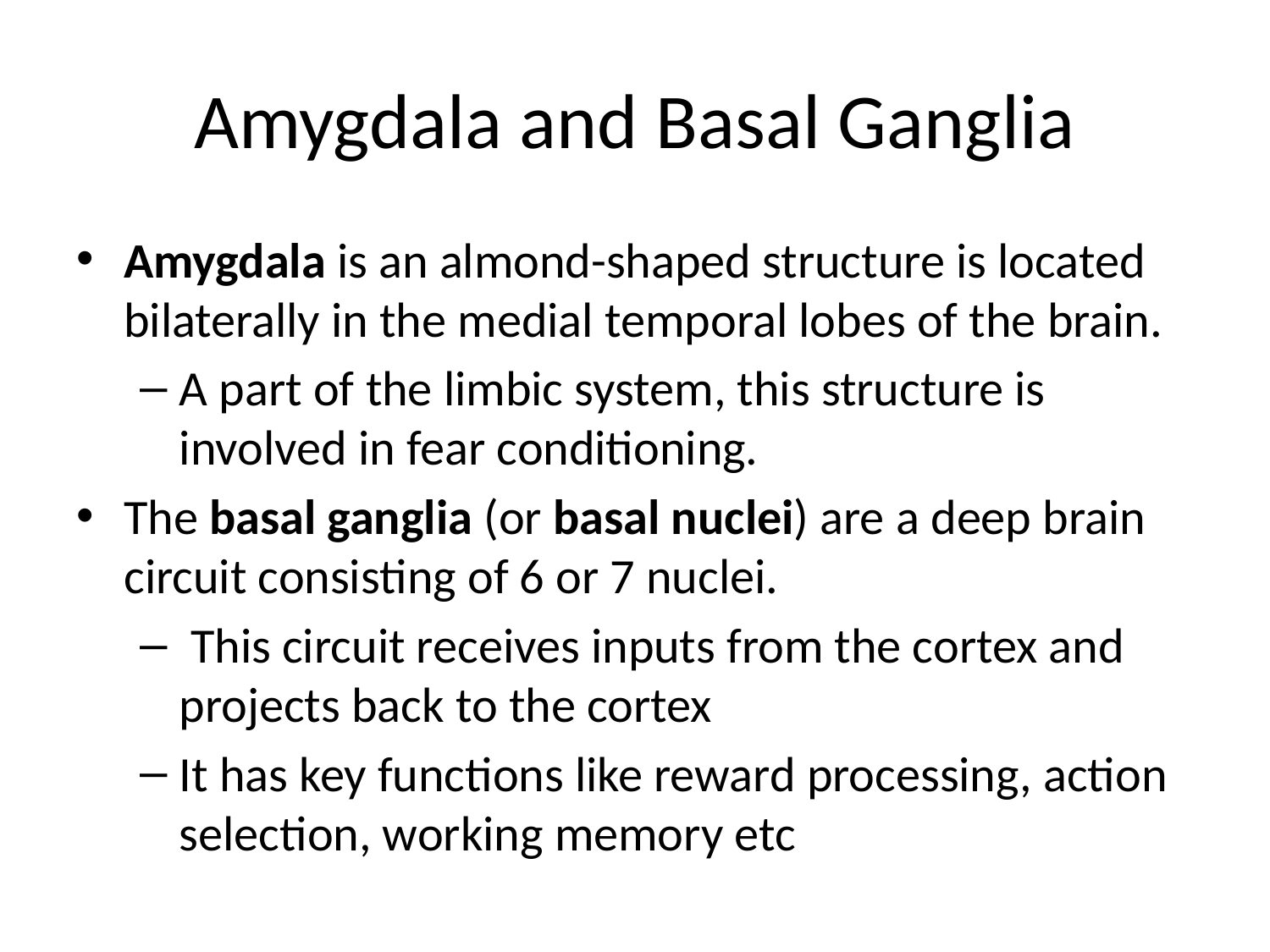

# Amygdala and Basal Ganglia
Amygdala is an almond-shaped structure is located bilaterally in the medial temporal lobes of the brain.
A part of the limbic system, this structure is involved in fear conditioning.
The basal ganglia (or basal nuclei) are a deep brain circuit consisting of 6 or 7 nuclei.
 This circuit receives inputs from the cortex and projects back to the cortex
It has key functions like reward processing, action selection, working memory etc